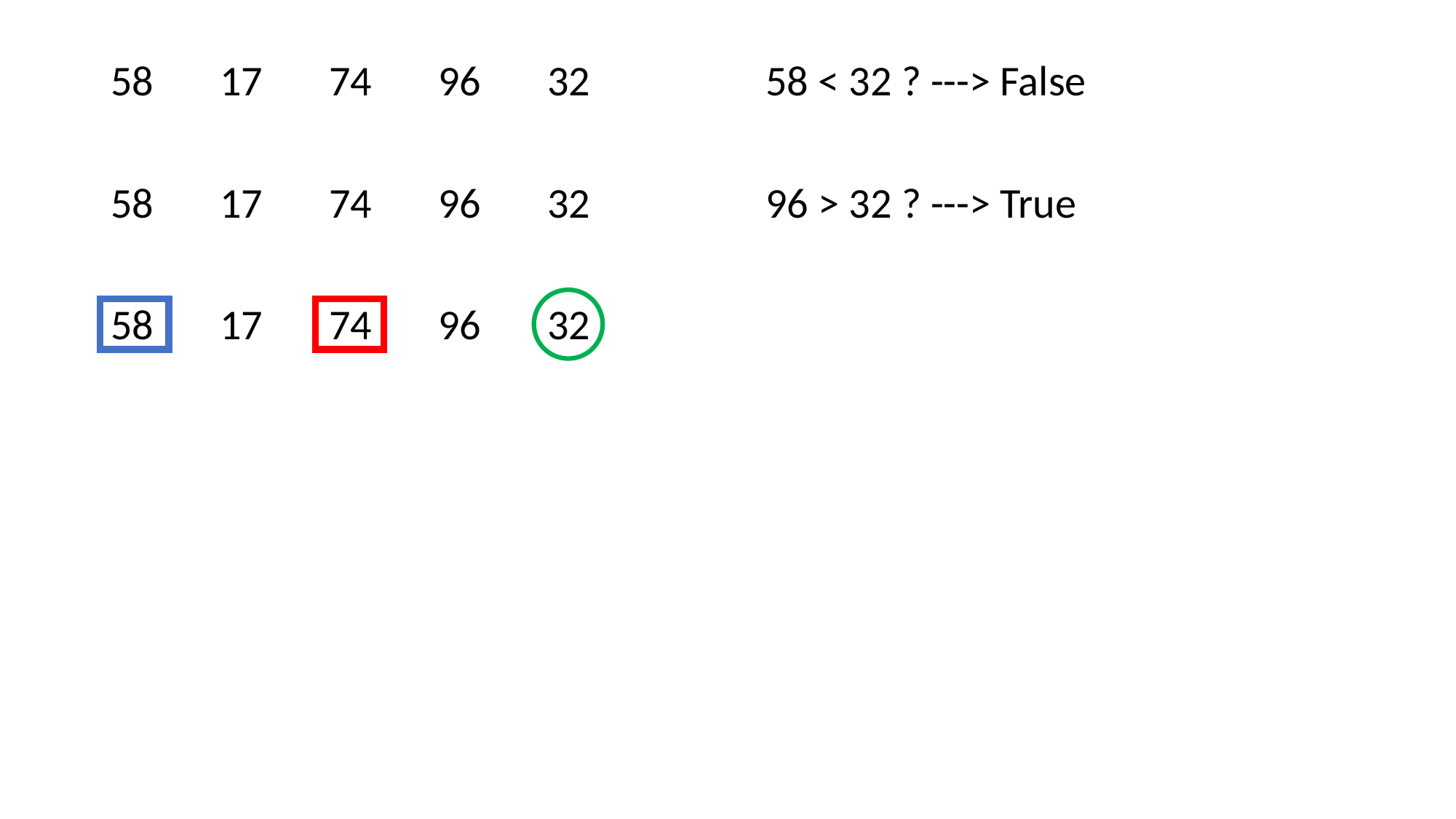

58	17	74	96	32		58 < 32 ? ---> False

58	17	74	96	32		96 > 32 ? ---> True

58	17	74	96	32